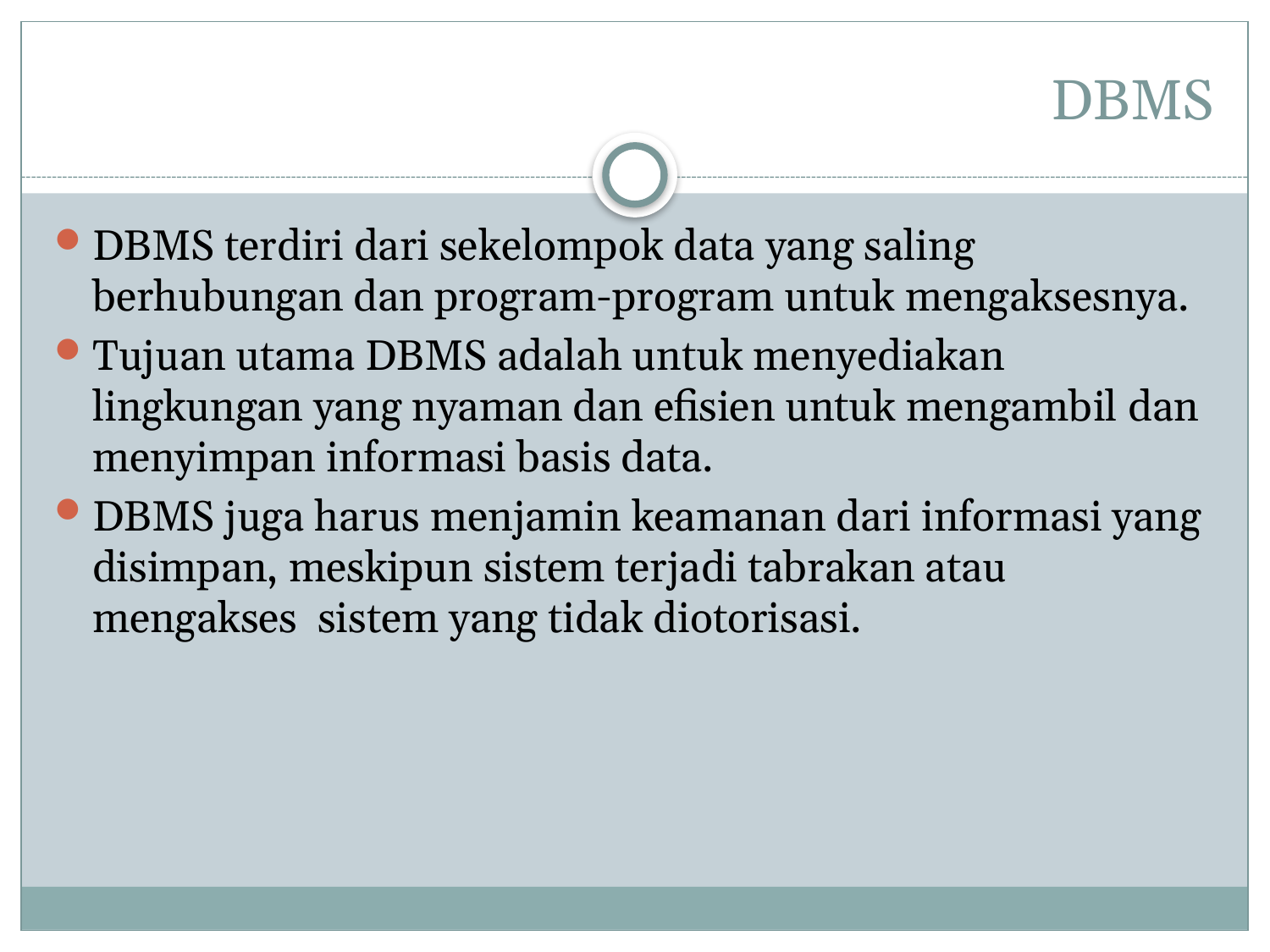

# DBMS
DBMS terdiri dari sekelompok data yang saling berhubungan dan program-program untuk mengaksesnya.
Tujuan utama DBMS adalah untuk menyediakan lingkungan yang nyaman dan efisien untuk mengambil dan menyimpan informasi basis data.
DBMS juga harus menjamin keamanan dari informasi yang disimpan, meskipun sistem terjadi tabrakan atau mengakses  sistem yang tidak diotorisasi.